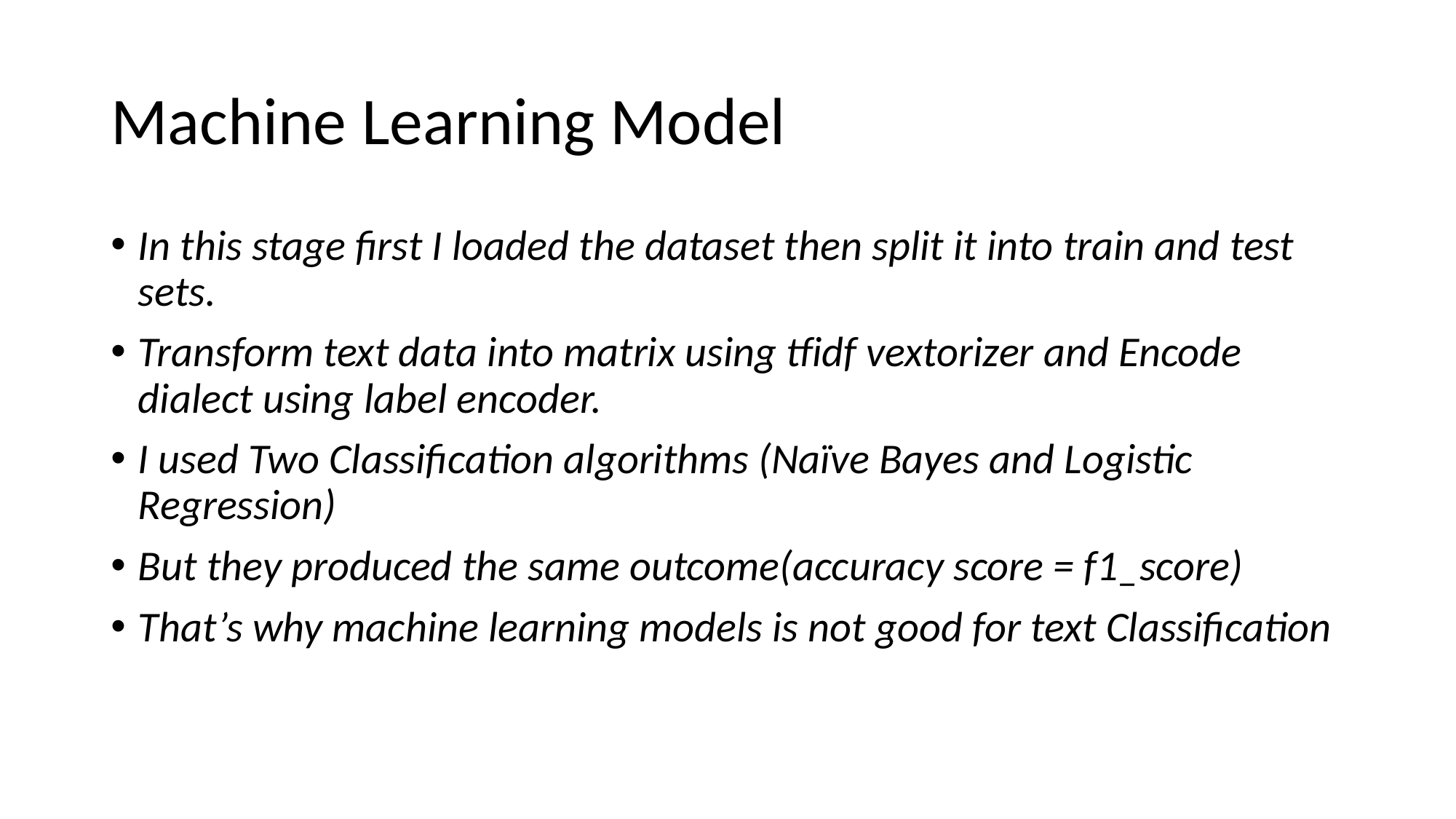

# Machine Learning Model
In this stage first I loaded the dataset then split it into train and test sets.
Transform text data into matrix using tfidf vextorizer and Encode dialect using label encoder.
I used Two Classification algorithms (Naïve Bayes and Logistic Regression)
But they produced the same outcome(accuracy score = f1_score)
That’s why machine learning models is not good for text Classification